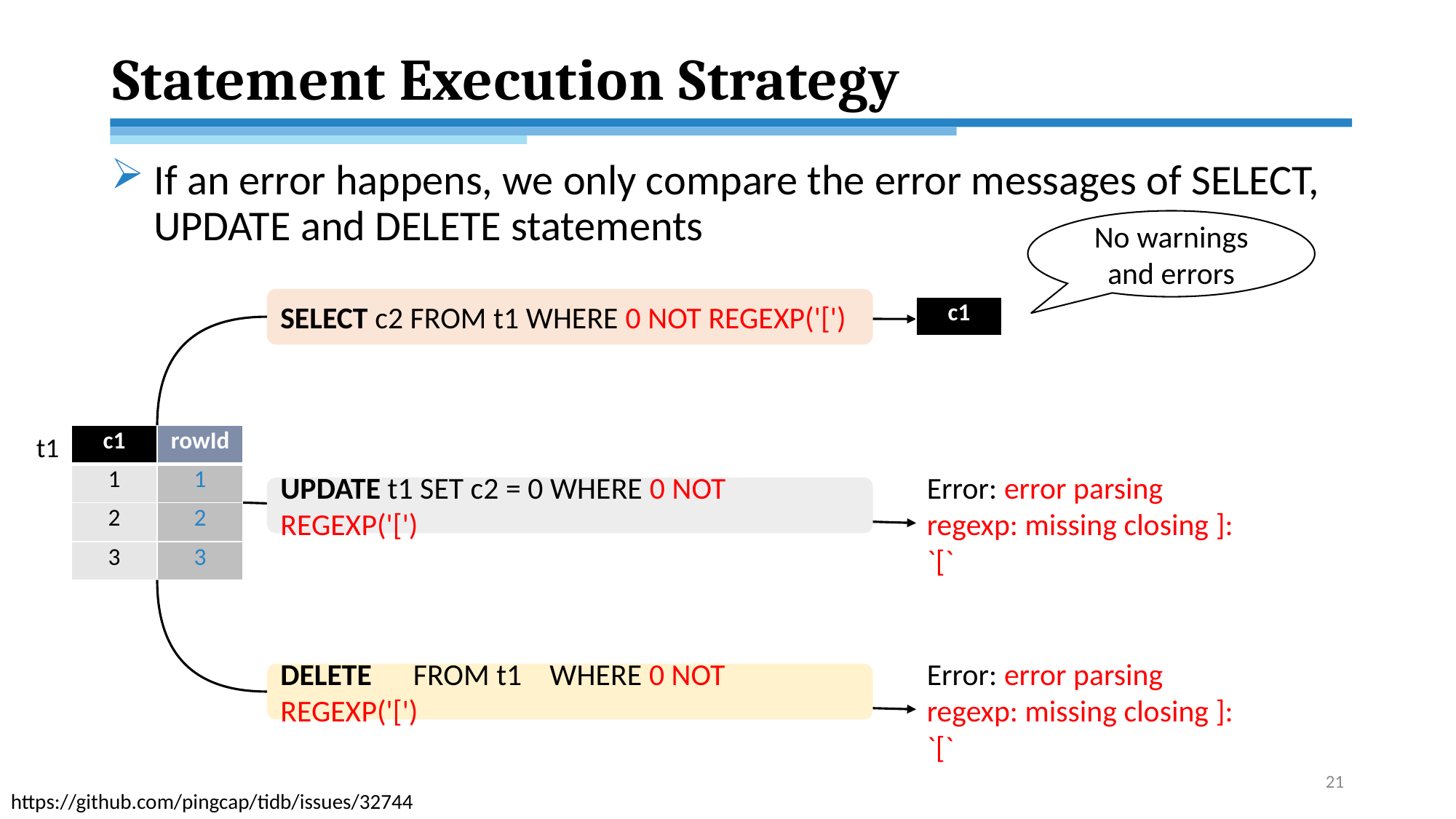

# Statement Execution Strategy
If an error happens, we only compare the error messages of SELECT, UPDATE and DELETE statements
No warnings and errors
SELECT c2 FROM t1 WHERE 0 NOT REGEXP('[')
| c1 |
| --- |
t1
| c1 | rowId |
| --- | --- |
| 1 | 1 |
| 2 | 2 |
| 3 | 3 |
Error: error parsing regexp: missing closing ]: `[`
UPDATE t1 SET c2 = 0 WHERE 0 NOT REGEXP('[')
Error: error parsing regexp: missing closing ]: `[`
DELETE      FROM t1    WHERE 0 NOT REGEXP('[')
21
https://github.com/pingcap/tidb/issues/32744